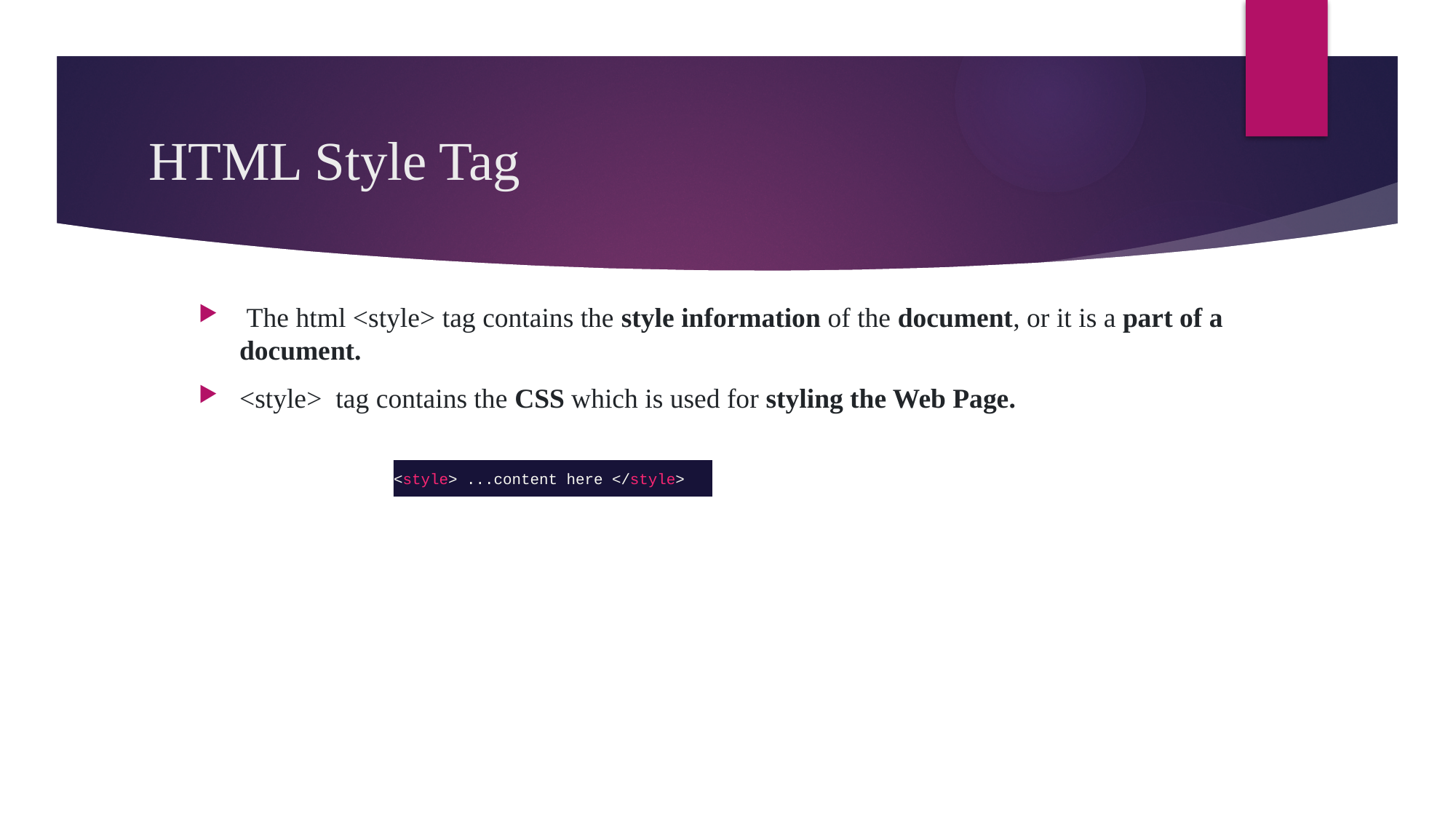

# HTML Style Tag
 The html <style> tag contains the style information of the document, or it is a part of a document.
<style>  tag contains the CSS which is used for styling the Web Page.

<style> ...content here </style>